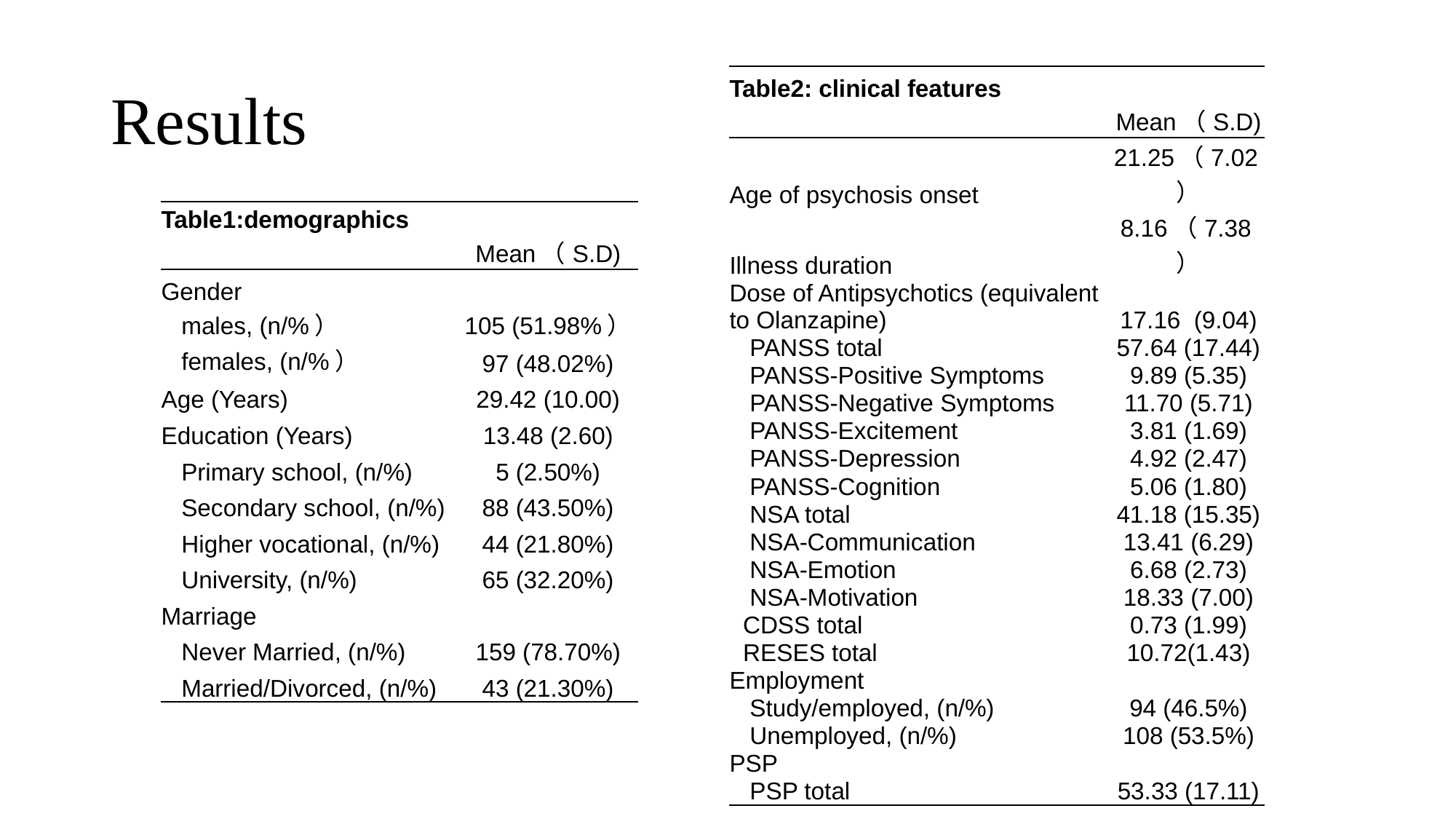

# Results
| Table2: clinical features |  |
| --- | --- |
|  | Mean（S.D) |
| Age of psychosis onset | 21.25（7.02） |
| Illness duration | 8.16（7.38） |
| Dose of Antipsychotics (equivalent to Olanzapine) | 17.16 (9.04) |
| PANSS total | 57.64 (17.44) |
| PANSS-Positive Symptoms | 9.89 (5.35) |
| PANSS-Negative Symptoms | 11.70 (5.71) |
| PANSS-Excitement | 3.81 (1.69) |
| PANSS-Depression | 4.92 (2.47) |
| PANSS-Cognition | 5.06 (1.80) |
| NSA total | 41.18 (15.35) |
| NSA-Communication | 13.41 (6.29) |
| NSA-Emotion | 6.68 (2.73) |
| NSA-Motivation | 18.33 (7.00) |
| CDSS total | 0.73 (1.99) |
| RESES total | 10.72(1.43) |
| Employment |  |
| Study/employed, (n/%) | 94 (46.5%) |
| Unemployed, (n/%) | 108 (53.5%) |
| PSP |  |
| PSP total | 53.33 (17.11) |
| Table1:demographics |  |
| --- | --- |
|  | Mean（S.D) |
| Gender |  |
| males, (n/%） | 105 (51.98%） |
| females, (n/%） | 97 (48.02%) |
| Age (Years) | 29.42 (10.00) |
| Education (Years) | 13.48 (2.60) |
| Primary school, (n/%) | 5 (2.50%) |
| Secondary school, (n/%) | 88 (43.50%) |
| Higher vocational, (n/%) | 44 (21.80%) |
| University, (n/%) | 65 (32.20%) |
| Marriage |  |
| Never Married, (n/%) | 159 (78.70%) |
| Married/Divorced, (n/%) | 43 (21.30%) |